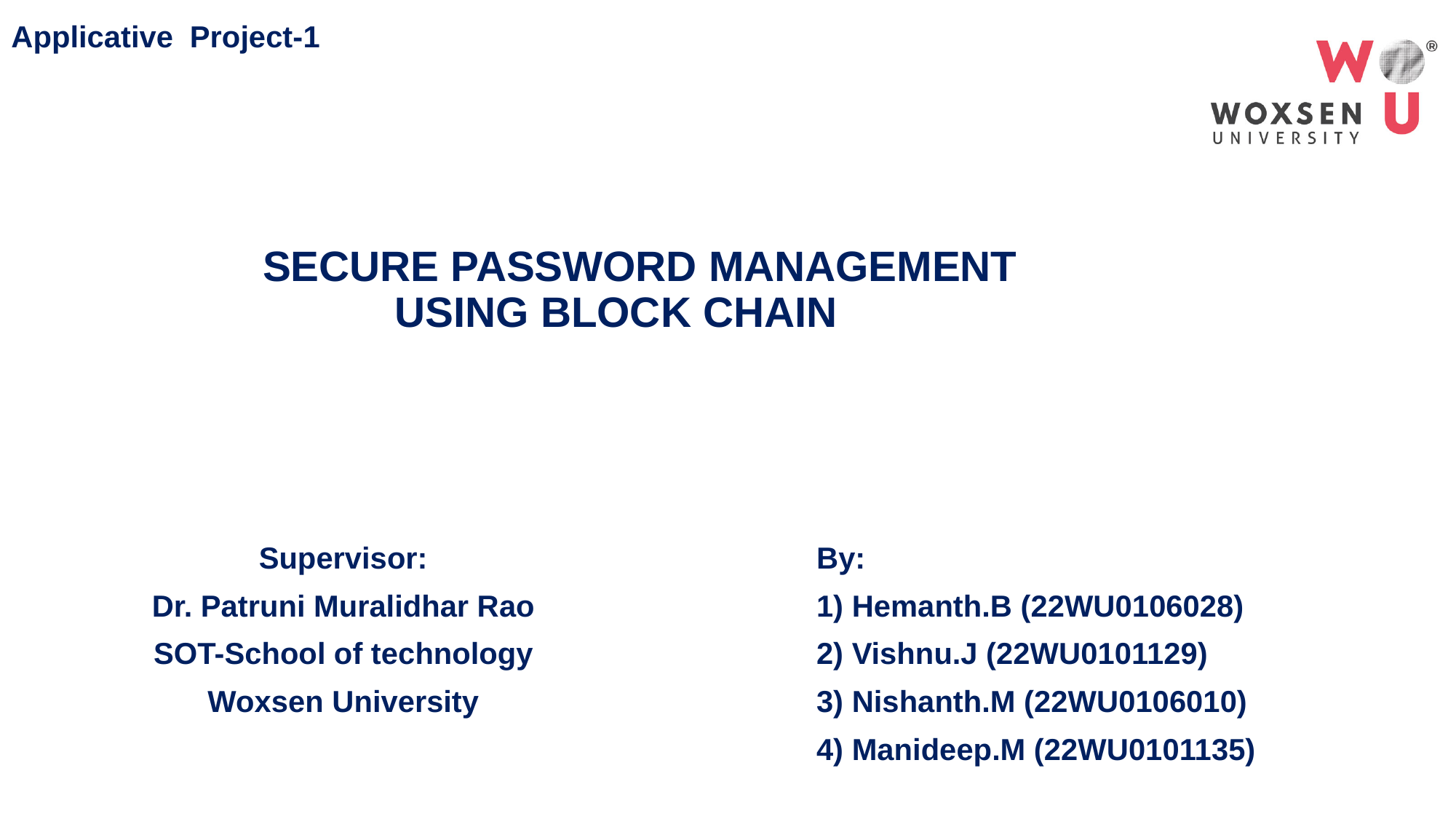

# Applicative  Project-1
 SECURE PASSWORD MANAGEMENT USING BLOCK CHAIN
Supervisor:
Dr. Patruni Muralidhar Rao
SOT-School of technology
Woxsen University

By:
1) Hemanth.B (22WU0106028)
2) Vishnu.J (22WU0101129)
3) Nishanth.M (22WU0106010)
4) Manideep.M (22WU0101135)